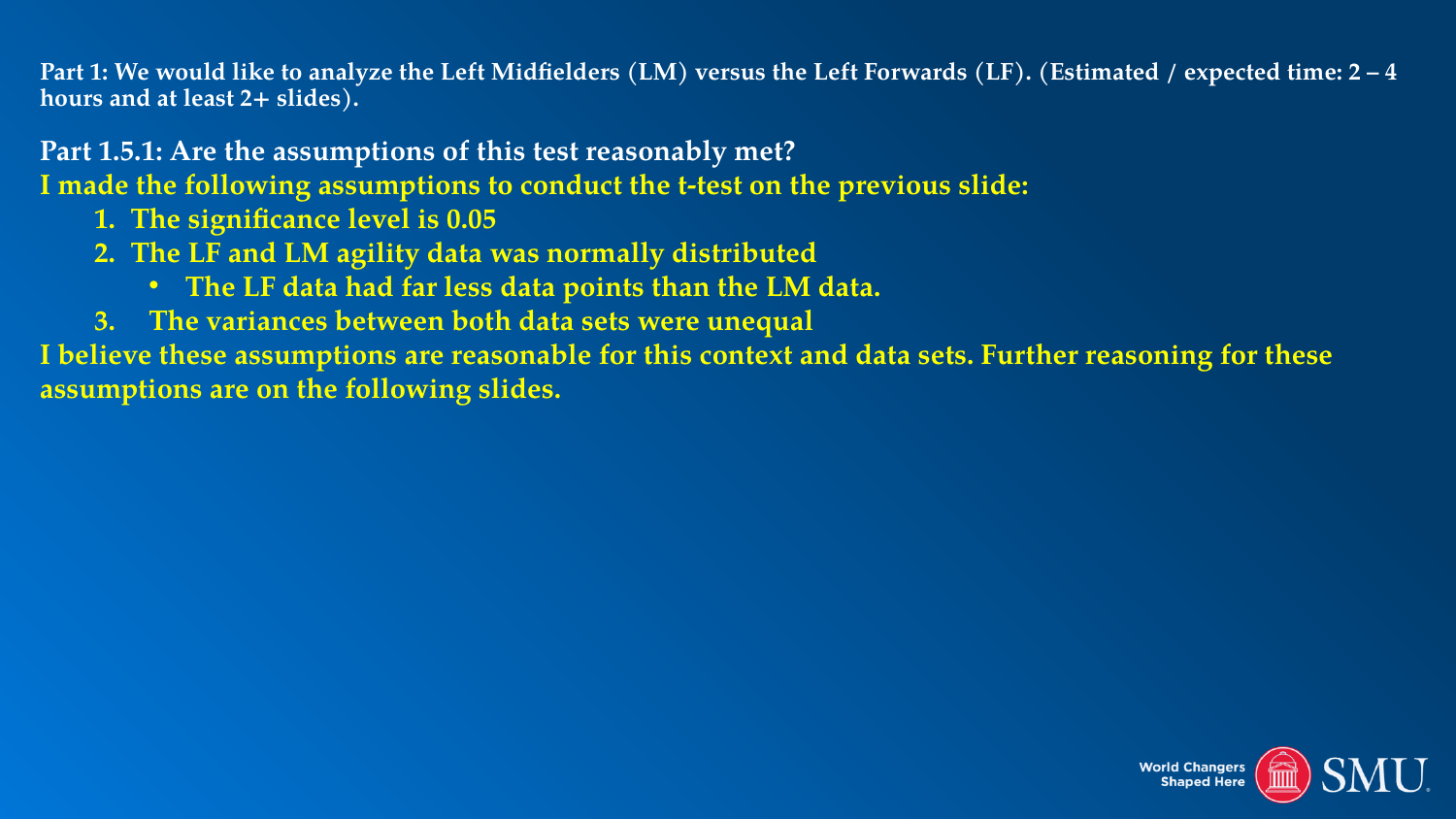

# Part 1: We would like to analyze the Left Midfielders (LM) versus the Left Forwards (LF). (Estimated / expected time: 2 – 4 hours and at least 2+ slides).
Part 1.5.1: Are the assumptions of this test reasonably met?
I made the following assumptions to conduct the t-test on the previous slide:
The significance level is 0.05
The LF and LM agility data was normally distributed
The LF data had far less data points than the LM data.
The variances between both data sets were unequal
I believe these assumptions are reasonable for this context and data sets. Further reasoning for these assumptions are on the following slides.